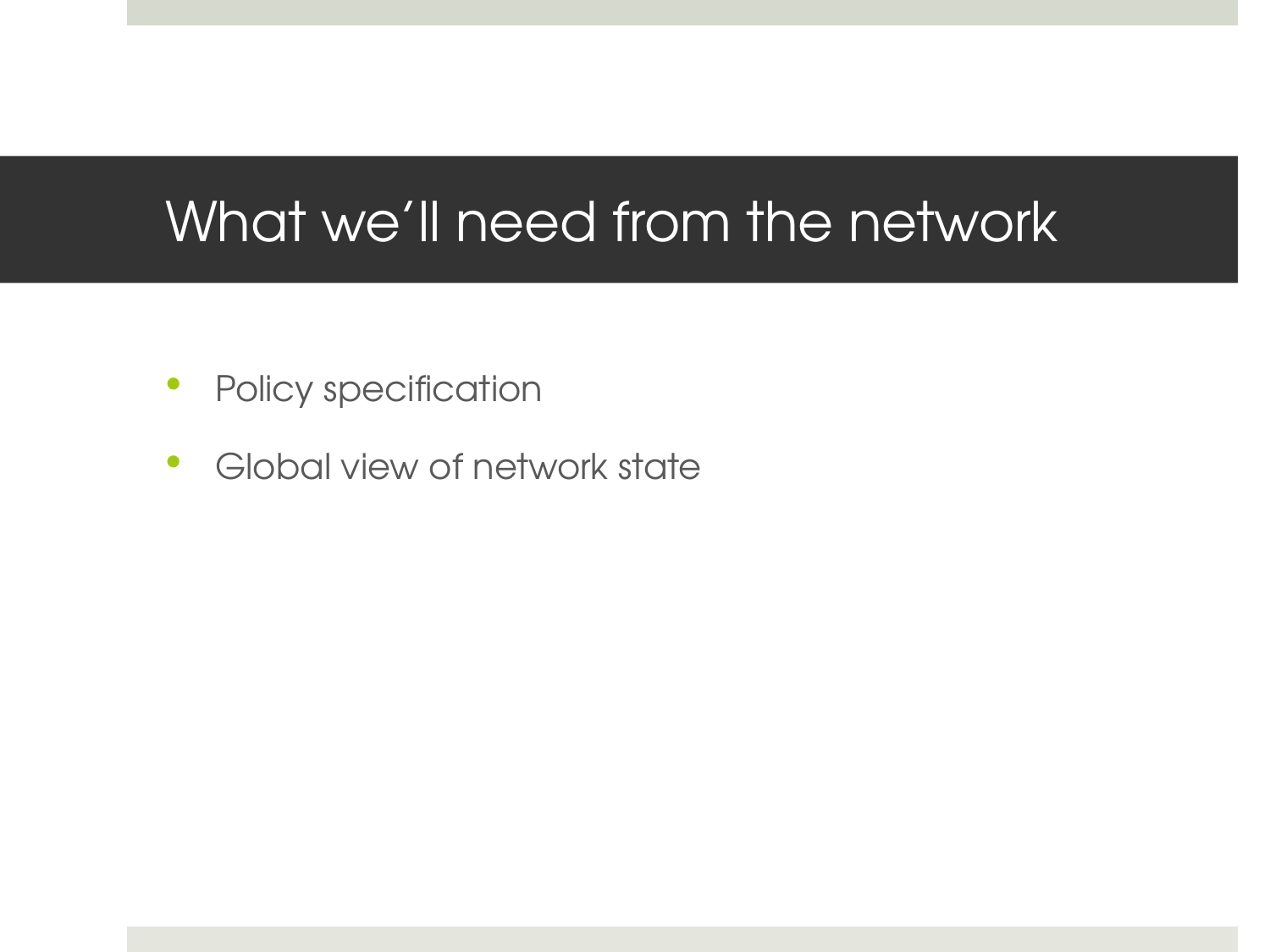

# What we’ll need from the network
Policy specification
Global view of network state